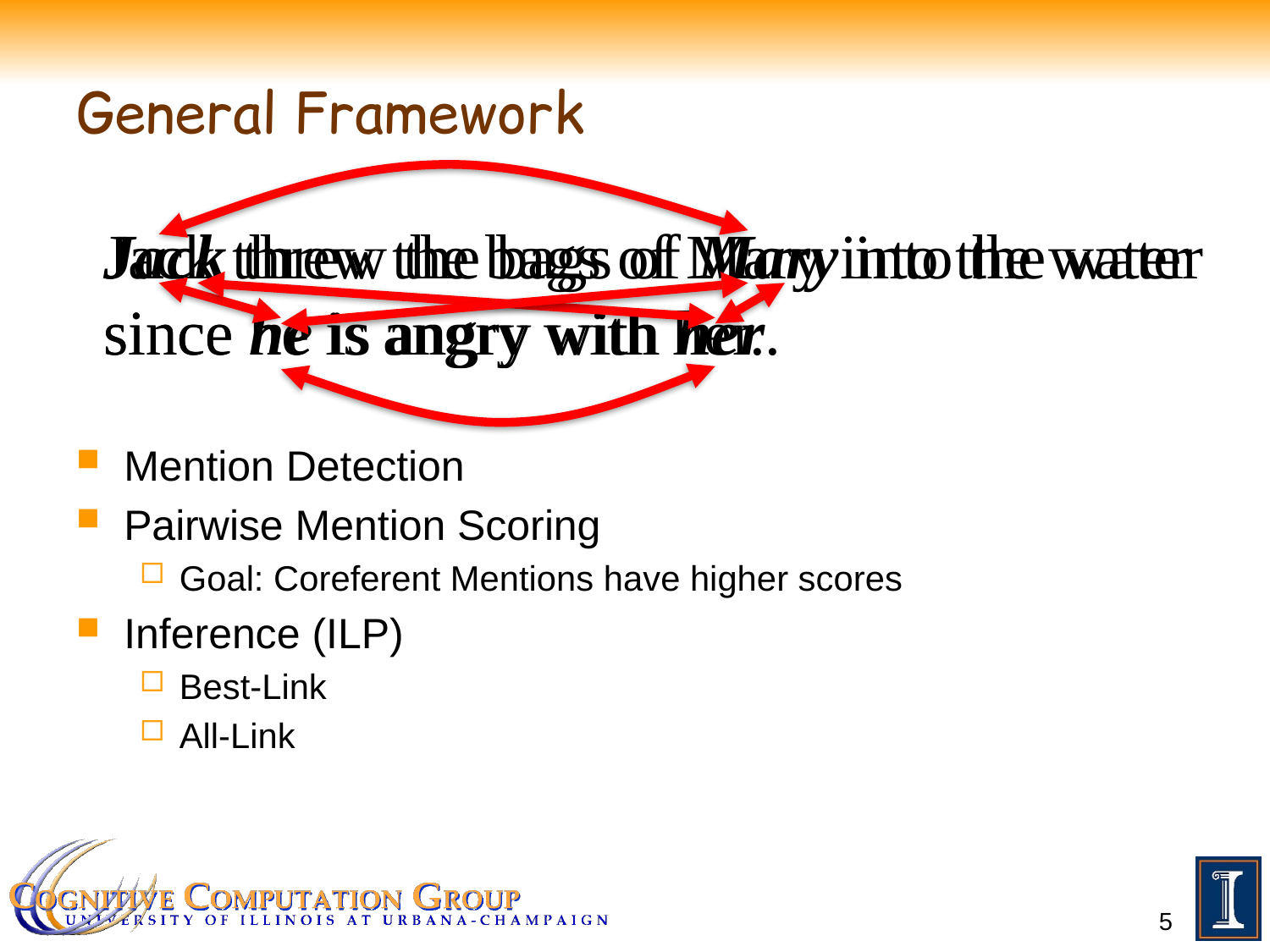

# General Framework

Jack threw the bags of Mary into the water since he is angry with her.
Jack threw the bags of Mary into the water since he is angry with her.

Mention Detection
Pairwise Mention Scoring
Goal: Coreferent Mentions have higher scores
Inference (ILP)
Best-Link
All-Link

5